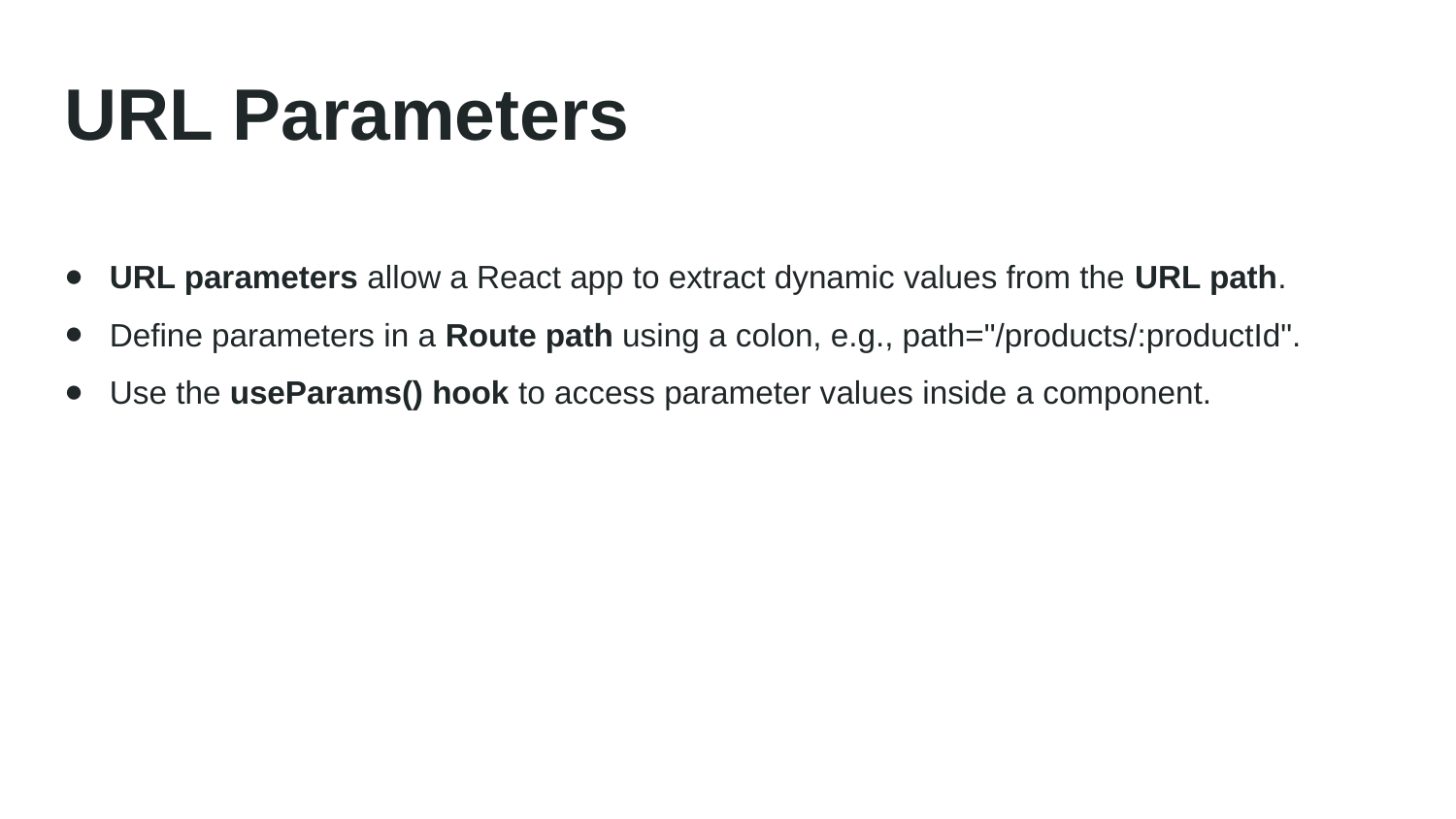

# URL Parameters
URL parameters allow a React app to extract dynamic values from the URL path.
Define parameters in a Route path using a colon, e.g., path="/products/:productId".
Use the useParams() hook to access parameter values inside a component.